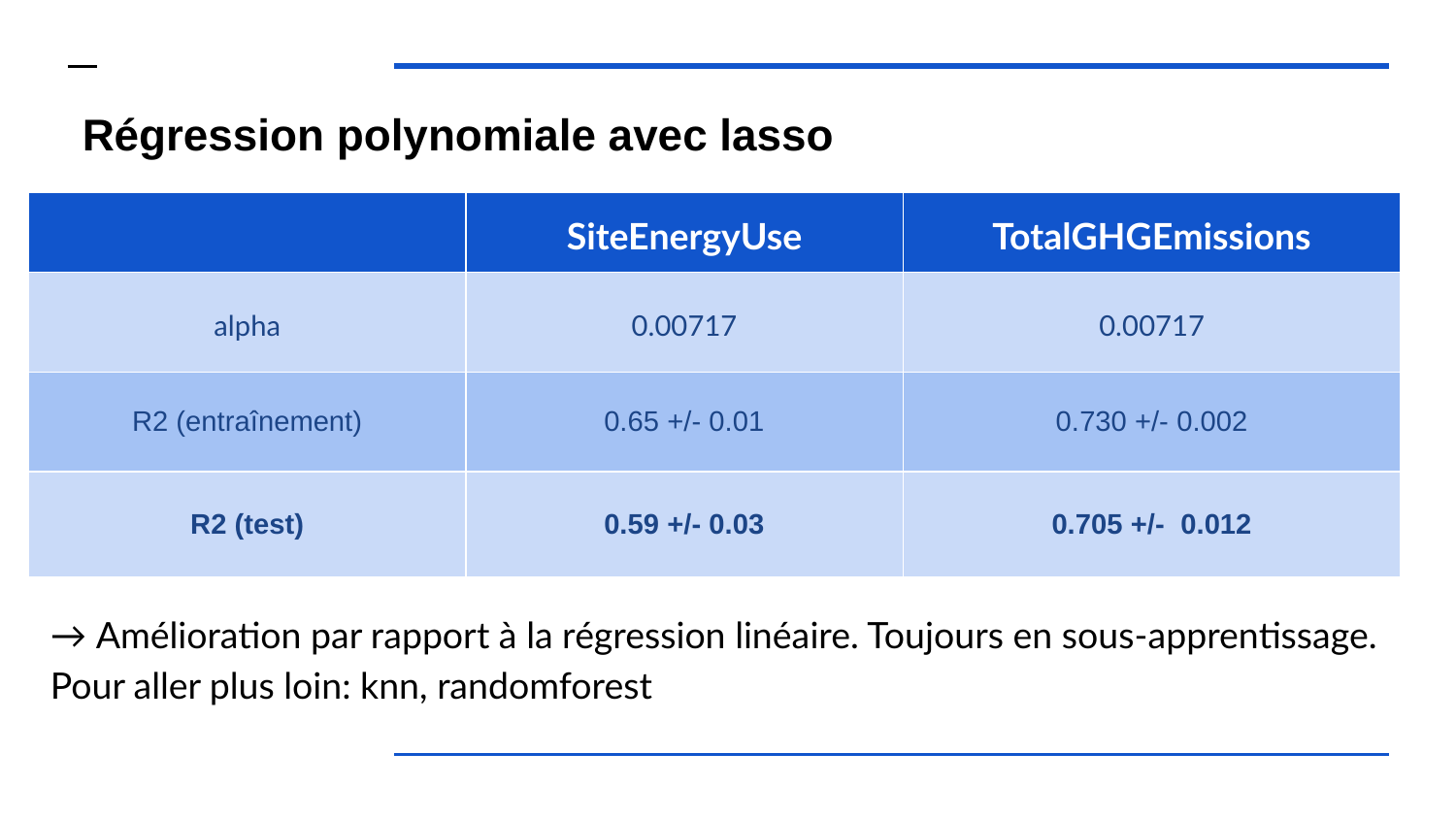

# Régression polynomiale avec lasso
|  | SiteEnergyUse | TotalGHGEmissions |
| --- | --- | --- |
| alpha | 0.00717 | 0.00717 |
| R2 (entraînement) | 0.65 +/- 0.01 | 0.730 +/- 0.002 |
| R2 (test) | 0.59 +/- 0.03 | 0.705 +/- 0.012 |
→ Amélioration par rapport à la régression linéaire. Toujours en sous-apprentissage. Pour aller plus loin: knn, randomforest